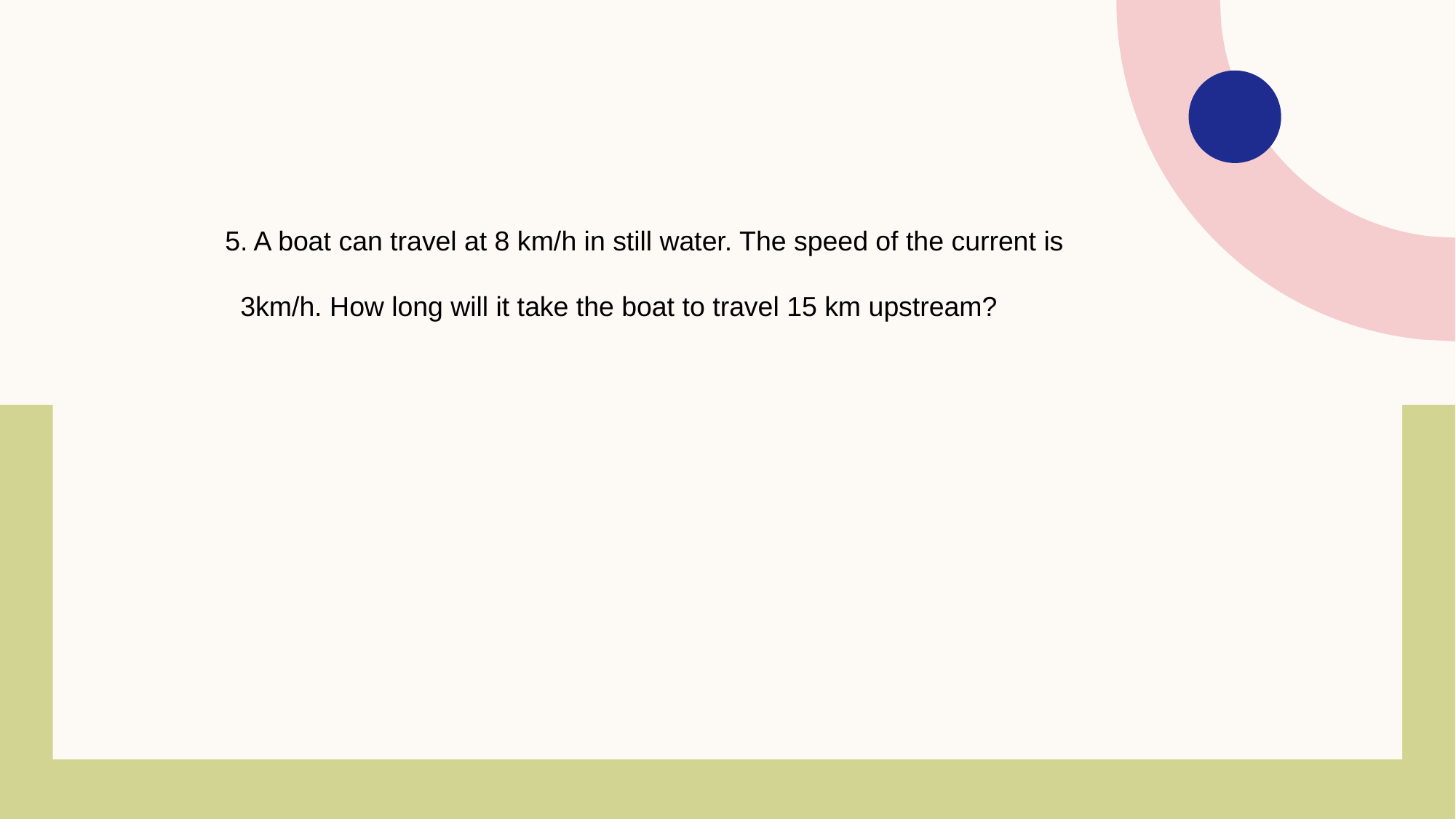

5. A boat can travel at 8 km/h in still water. The speed of the current is

  3km/h. How long will it take the boat to travel 15 km upstream?